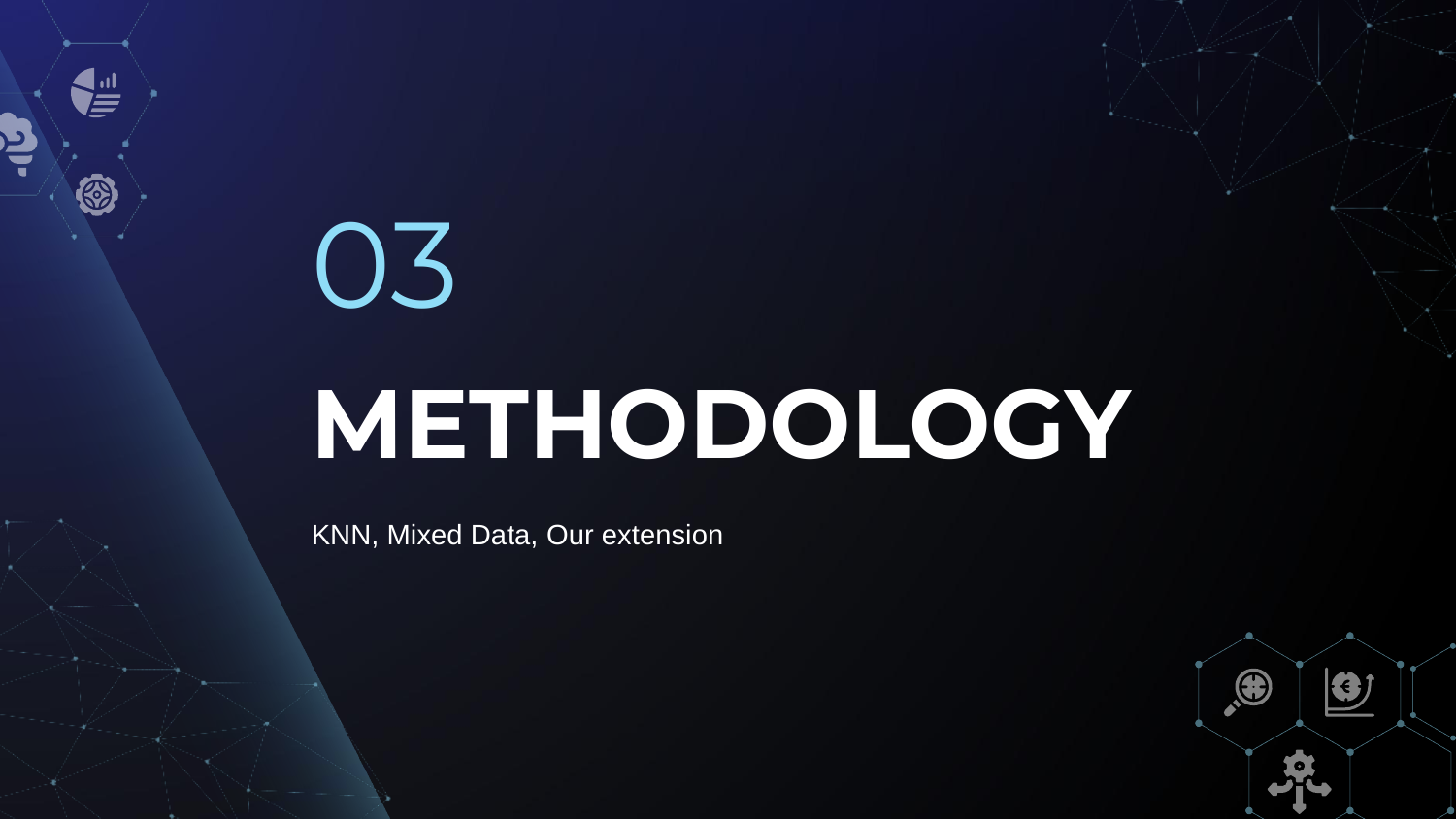

03
# METHODOLOGY
KNN, Mixed Data, Our extension